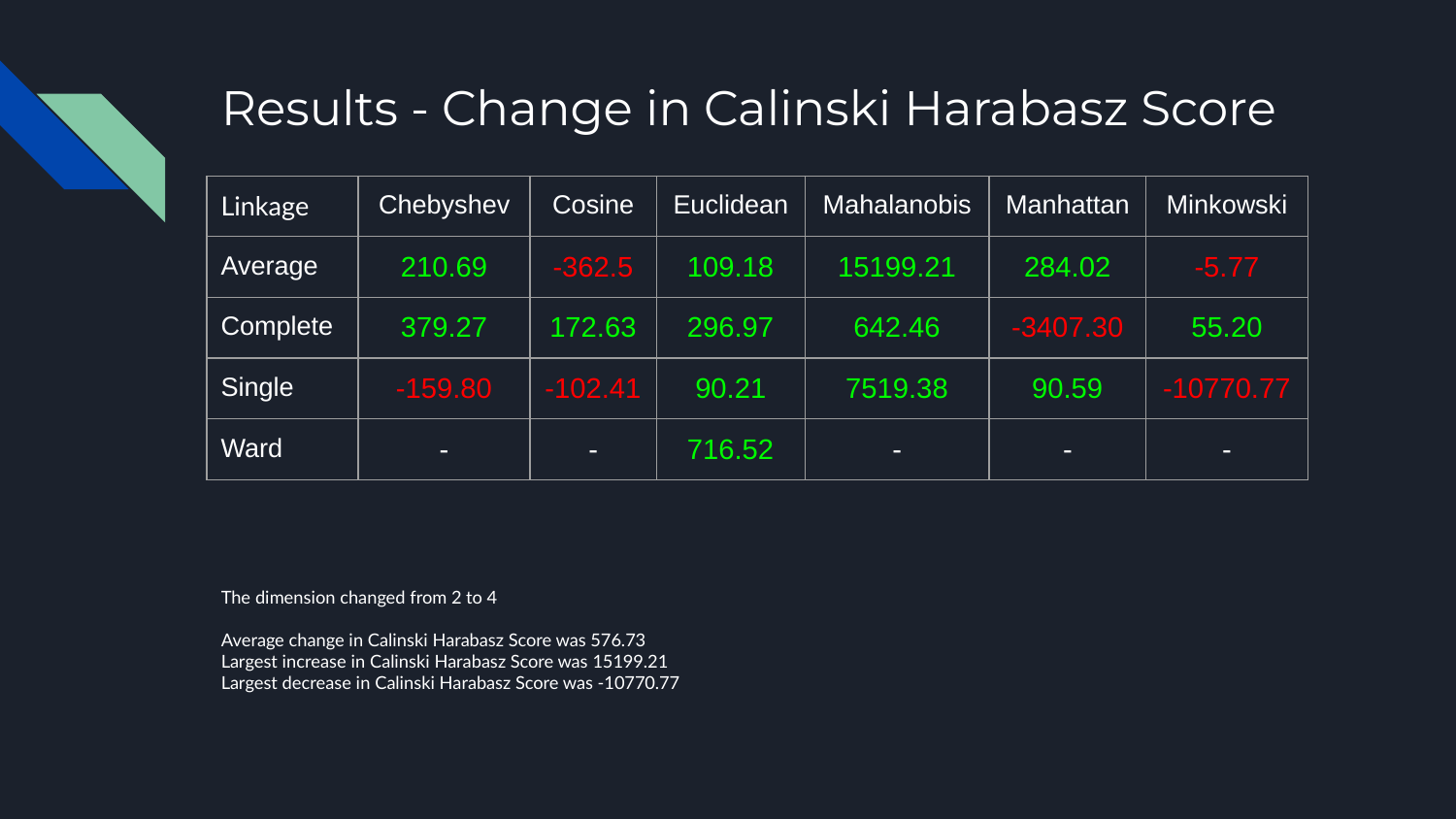

# Results - Change in Calinski Harabasz Score

The dimension changed from 2 to 4

Average change in Calinski Harabasz Score was 576.73
Largest increase in Calinski Harabasz Score was 15199.21
Largest decrease in Calinski Harabasz Score was -10770.77
| Linkage | Chebyshev | Cosine | Euclidean | Mahalanobis | Manhattan | Minkowski |
| --- | --- | --- | --- | --- | --- | --- |
| Average | 210.69 | -362.5 | 109.18 | 15199.21 | 284.02 | -5.77 |
| Complete | 379.27 | 172.63 | 296.97 | 642.46 | -3407.30 | 55.20 |
| Single | -159.80 | -102.41 | 90.21 | 7519.38 | 90.59 | -10770.77 |
| Ward | - | - | 716.52 | - | - | - |